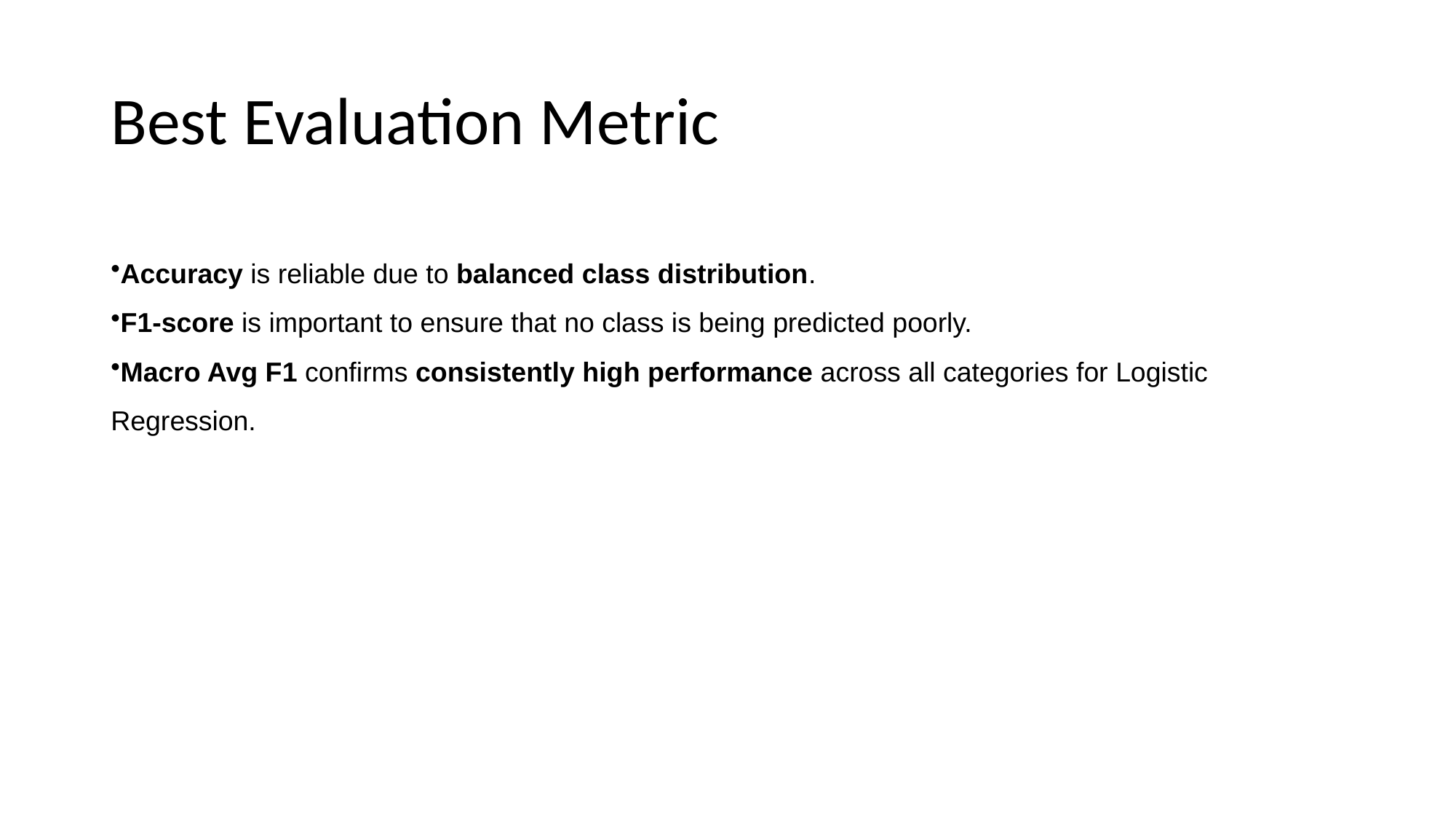

# Best Evaluation Metric
Accuracy is reliable due to balanced class distribution.
F1-score is important to ensure that no class is being predicted poorly.
Macro Avg F1 confirms consistently high performance across all categories for Logistic Regression.